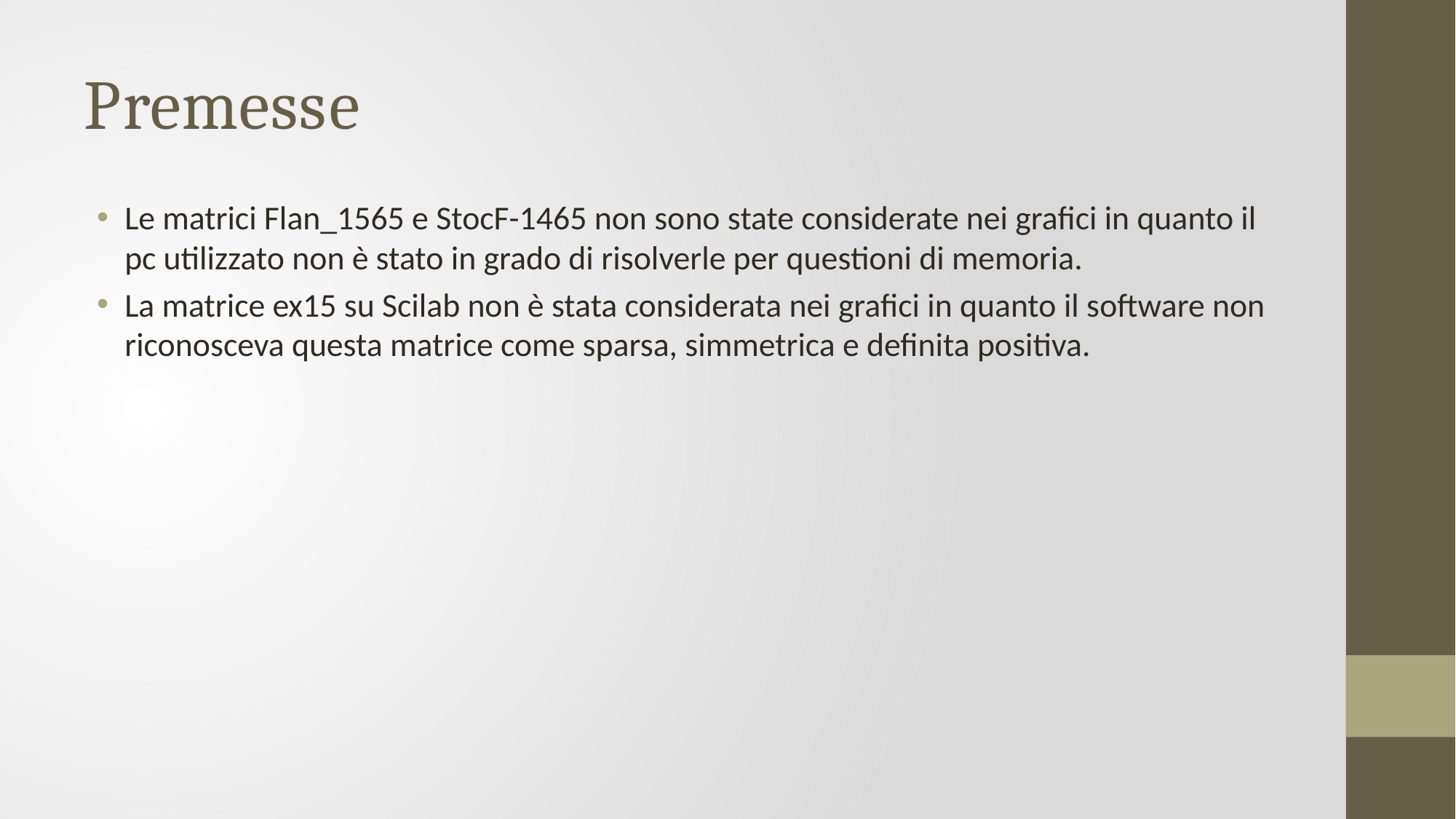

# Premesse
Le matrici Flan_1565 e StocF-1465 non sono state considerate nei grafici in quanto il pc utilizzato non è stato in grado di risolverle per questioni di memoria.
La matrice ex15 su Scilab non è stata considerata nei grafici in quanto il software non  riconosceva questa matrice come sparsa, simmetrica e definita positiva.